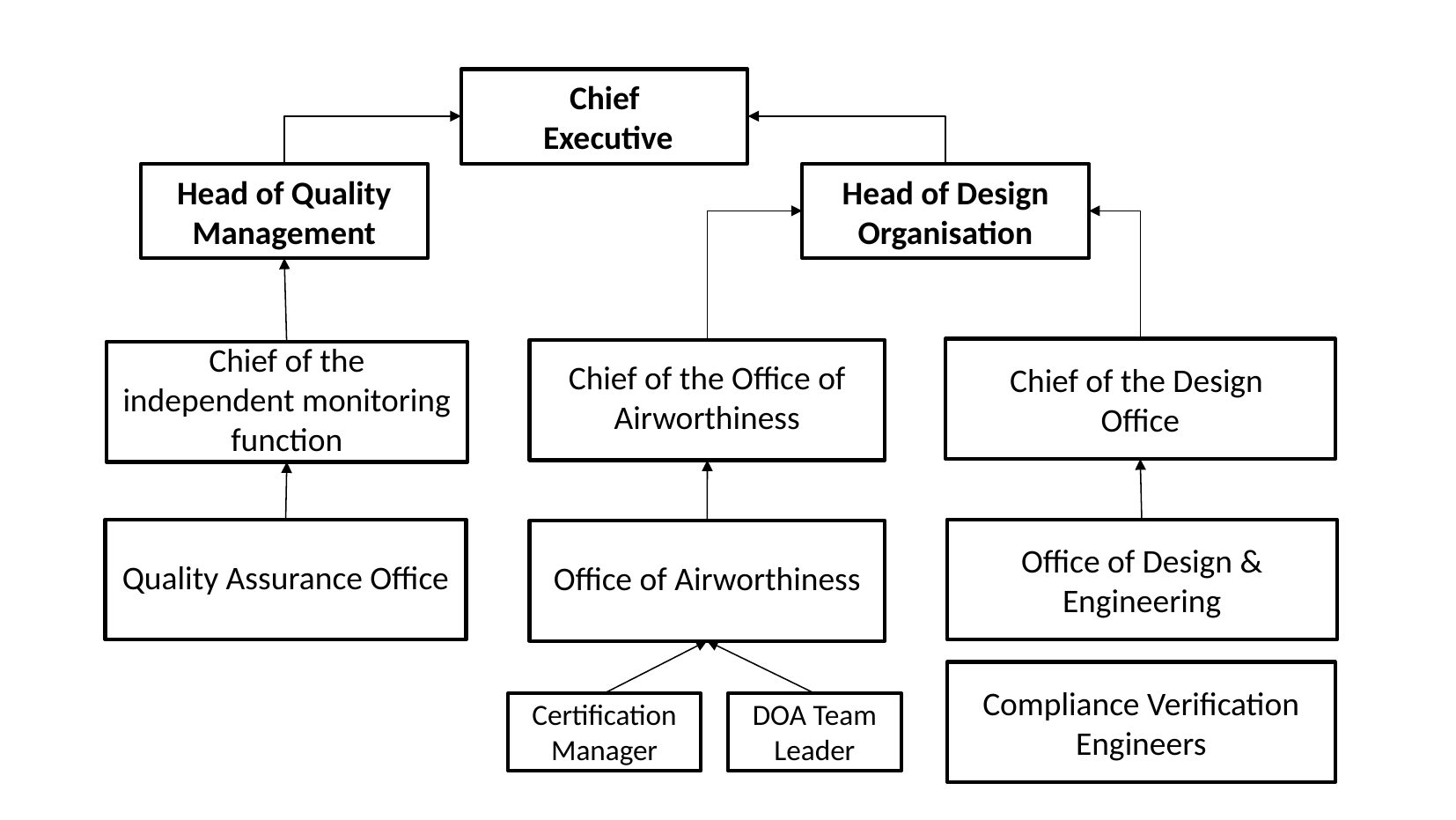

Chief
 Executive
Head of Quality Management
Head of Design Organisation

Chief of the Design
Office

Chief of the Office of Airworthiness

Chief of the independent monitoring function

Quality Assurance Office

Office of Design & Engineering

Office of Airworthiness

Compliance Verification Engineers

Certification Manager

DOA Team Leader